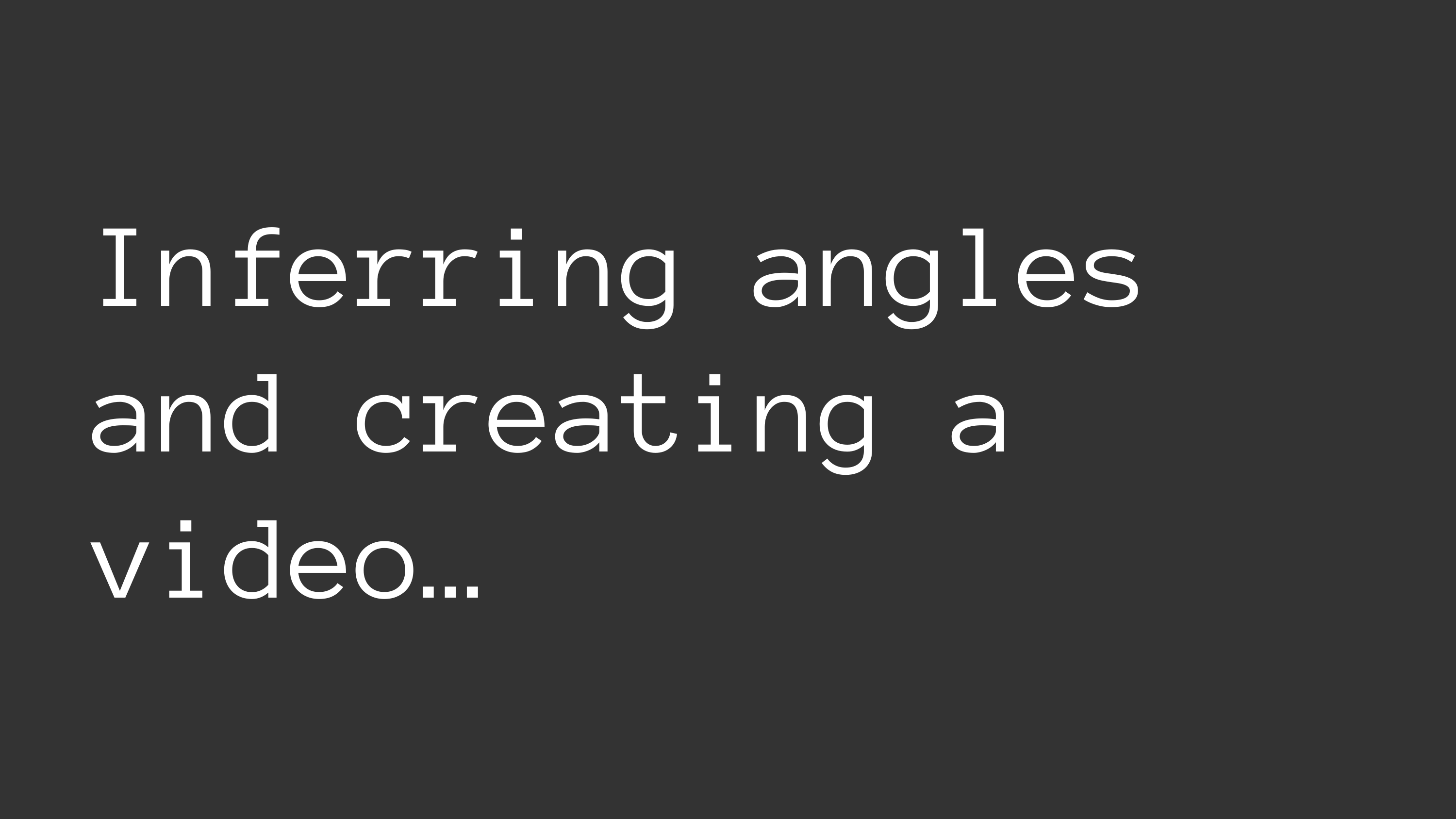

# Inferring angles and creating a video…